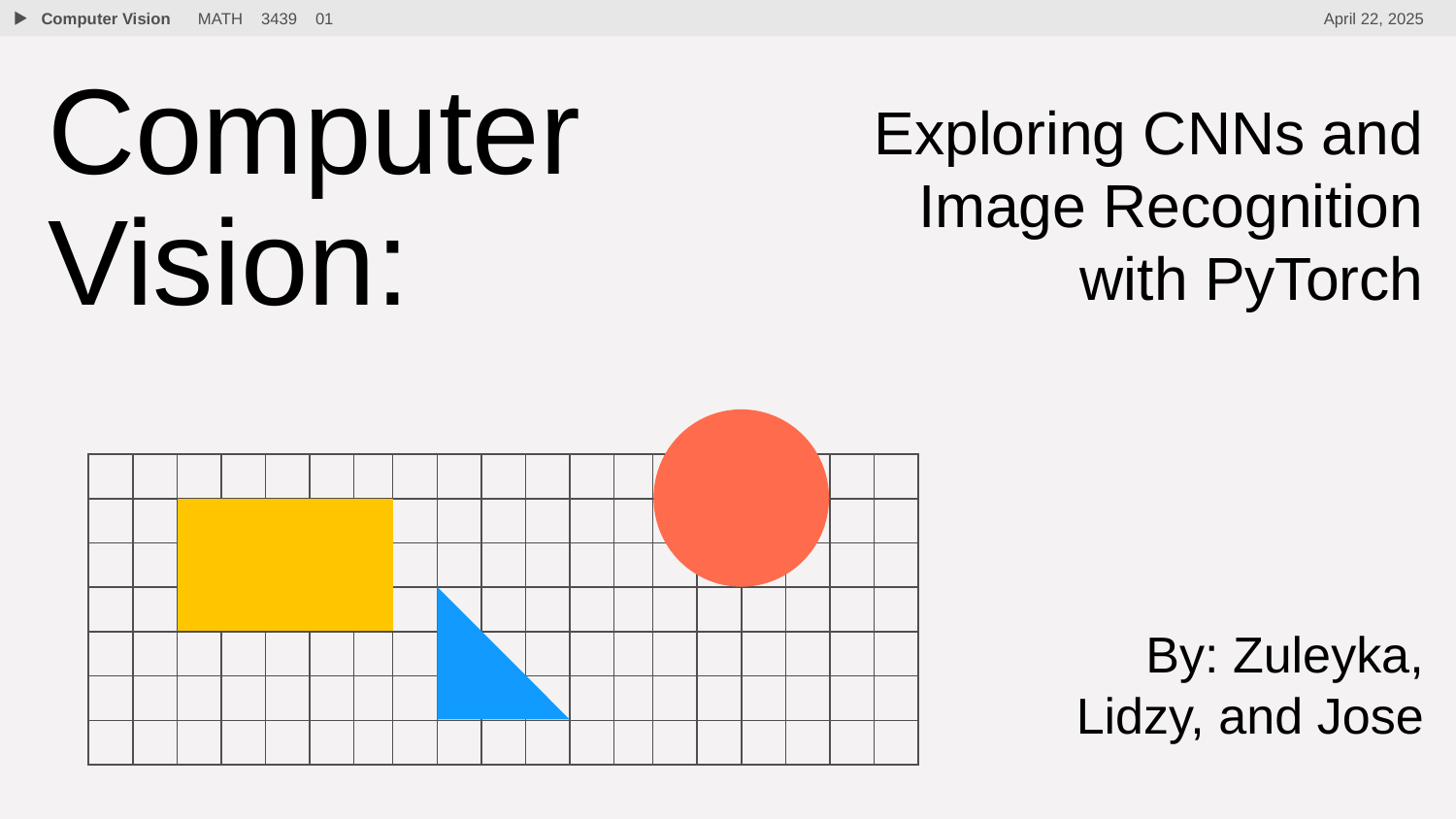

Computer Vision
MATH    3439    01
April 22, 2025
# Computer Vision:
Exploring CNNs and Image Recognition with PyTorch

By: Zuleyka,
Lidzy, and Jose